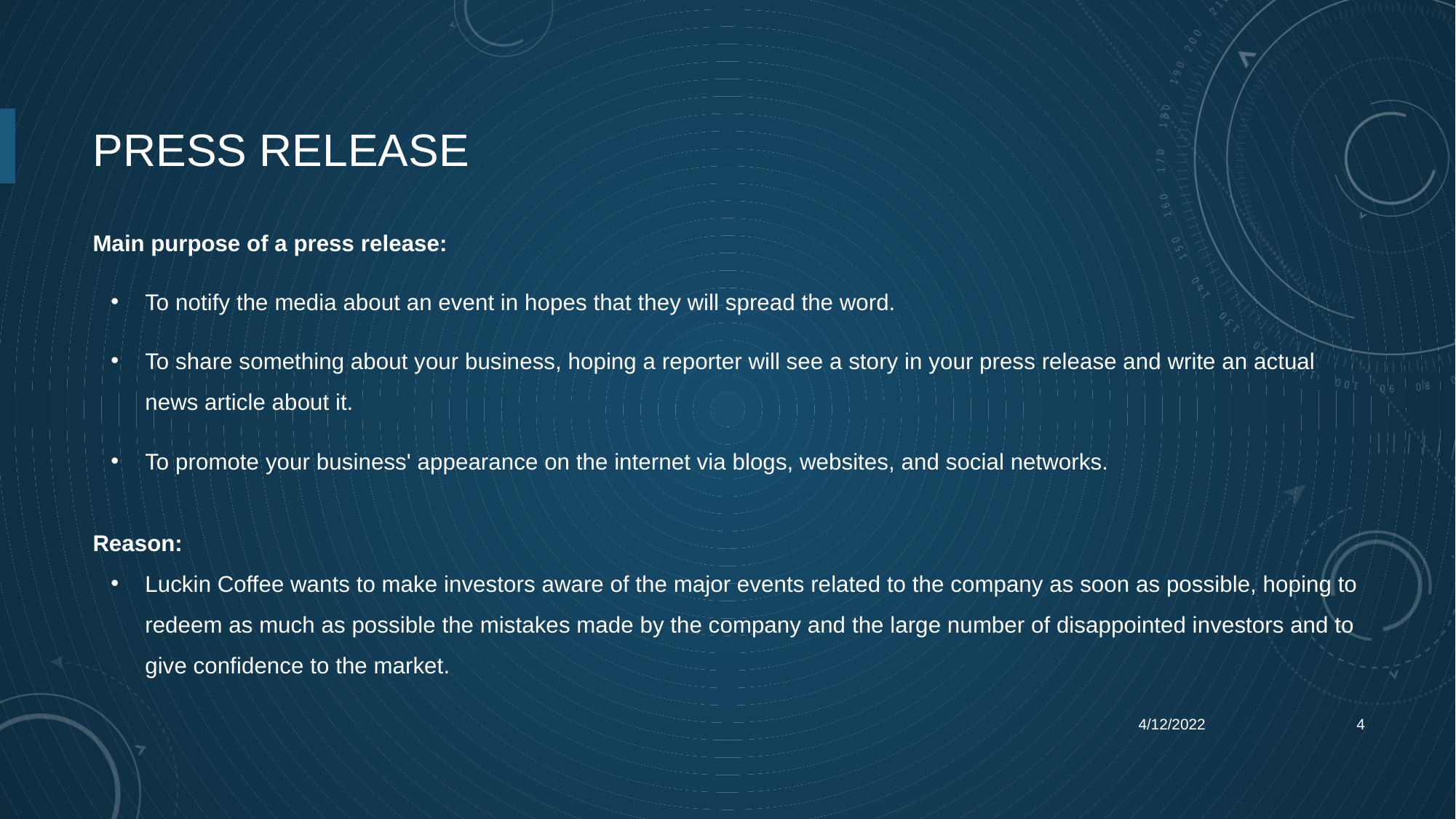

# Press Release
Main purpose of a press release:
To notify the media about an event in hopes that they will spread the word.
To share something about your business, hoping a reporter will see a story in your press release and write an actual news article about it.
To promote your business' appearance on the internet via blogs, websites, and social networks.

Reason:
Luckin Coffee wants to make investors aware of the major events related to the company as soon as possible, hoping to redeem as much as possible the mistakes made by the company and the large number of disappointed investors and to give confidence to the market.

4/12/2022
4